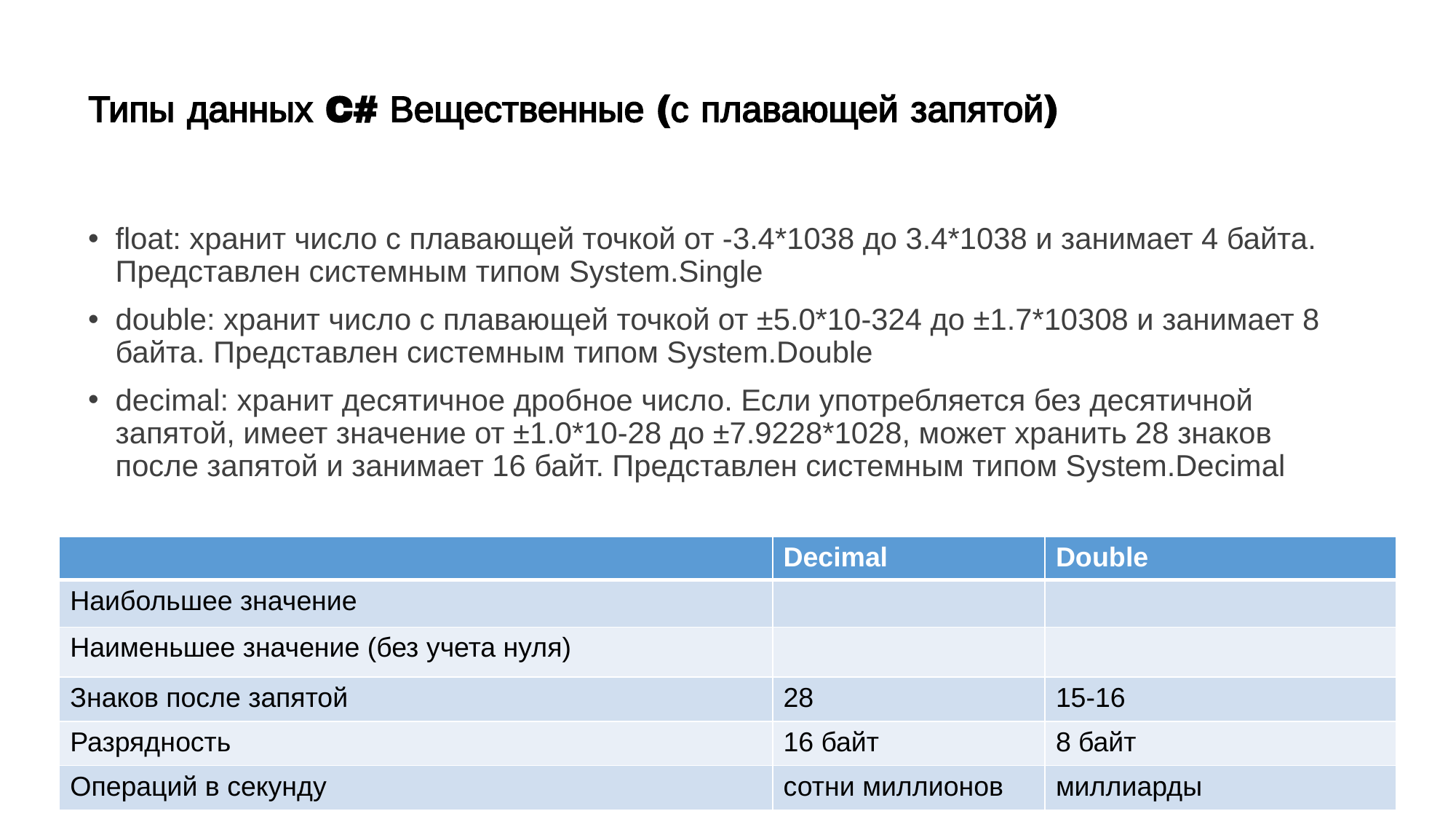

# Типы данных C# Вещественные (с плавающей запятой)
float: хранит число с плавающей точкой от -3.4*1038 до 3.4*1038 и занимает 4 байта. Представлен системным типом System.Single
double: хранит число с плавающей точкой от ±5.0*10-324 до ±1.7*10308 и занимает 8 байта. Представлен системным типом System.Double
decimal: хранит десятичное дробное число. Если употребляется без десятичной запятой, имеет значение от ±1.0*10-28 до ±7.9228*1028, может хранить 28 знаков после запятой и занимает 16 байт. Представлен системным типом System.Decimal

|  | Decimal | Double |
| --- | --- | --- |
| Наибольшее значение |  |  |
| Наименьшее значение (без учета нуля) |  |  |
| Знаков после запятой | 28 | 15-16 |
| Разрядность | 16 байт | 8 байт |
| Операций в секунду | сотни миллионов | миллиарды |